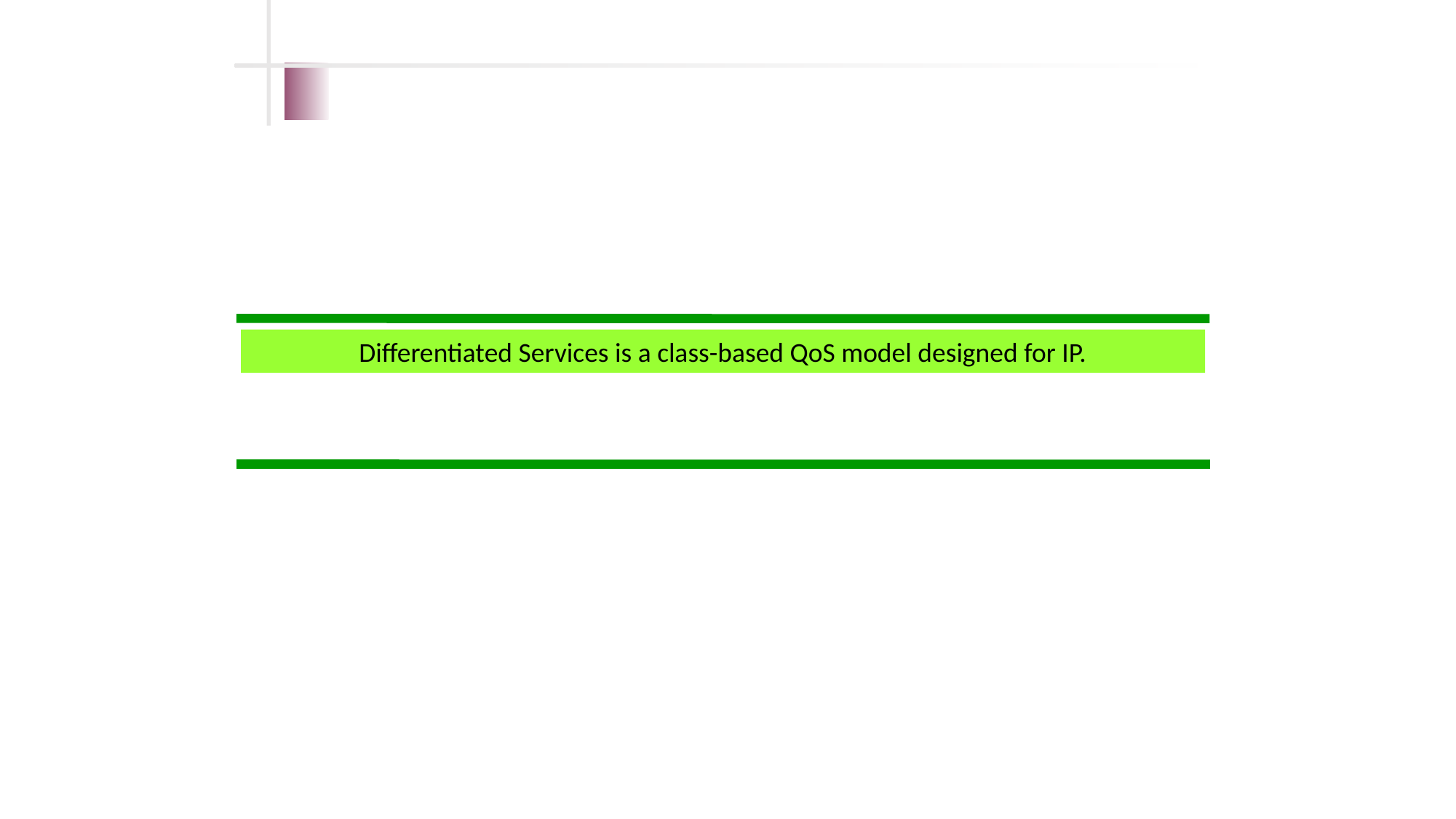

Differentiated Services is a class-based QoS model designed for IP.